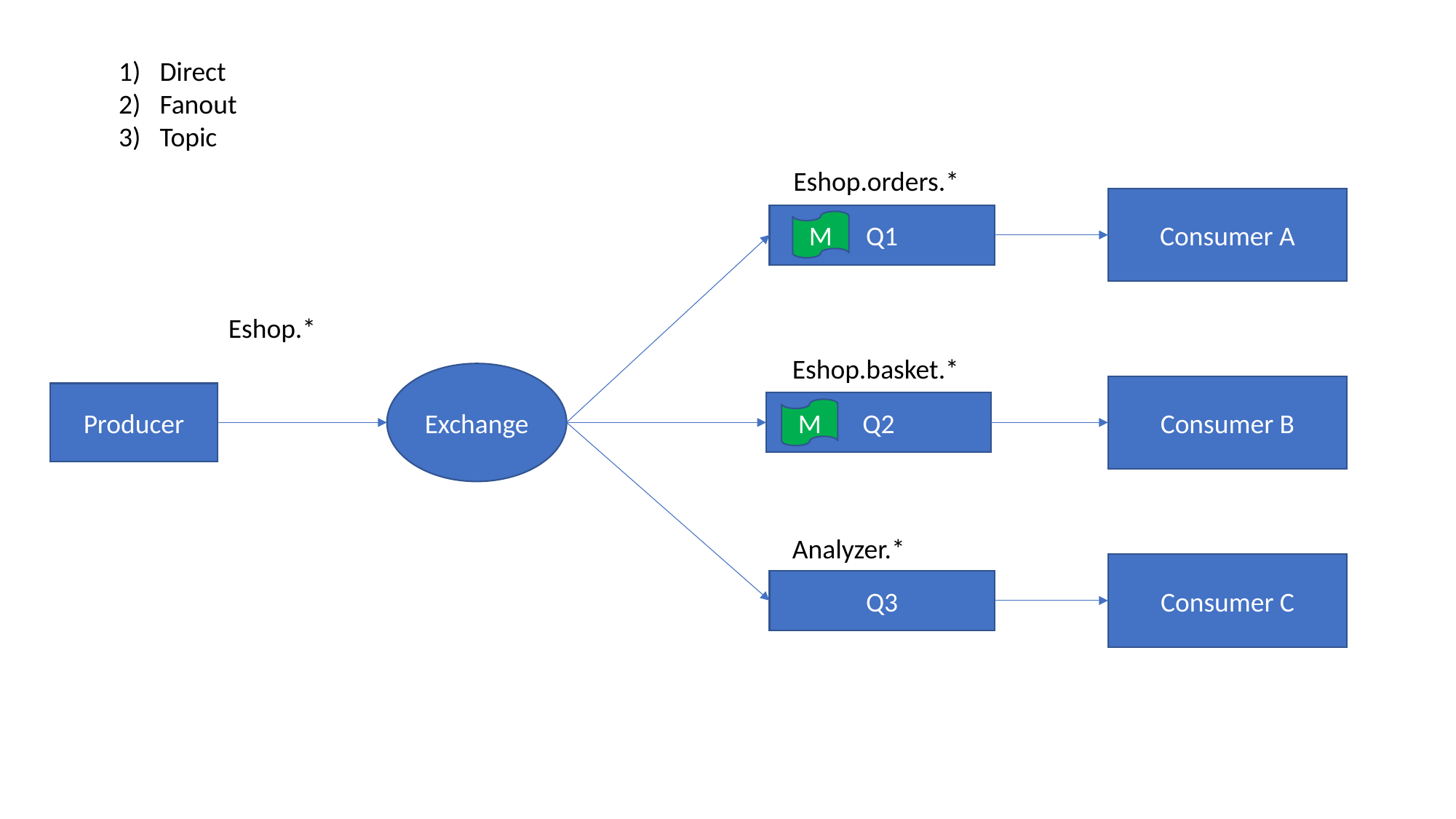

Direct
Fanout
Topic
Eshop.orders.*
Consumer A
Q1
M
Eshop.*
Eshop.basket.*
Exchange
Consumer B
Producer
Q2
M
Analyzer.*
Consumer C
Q3